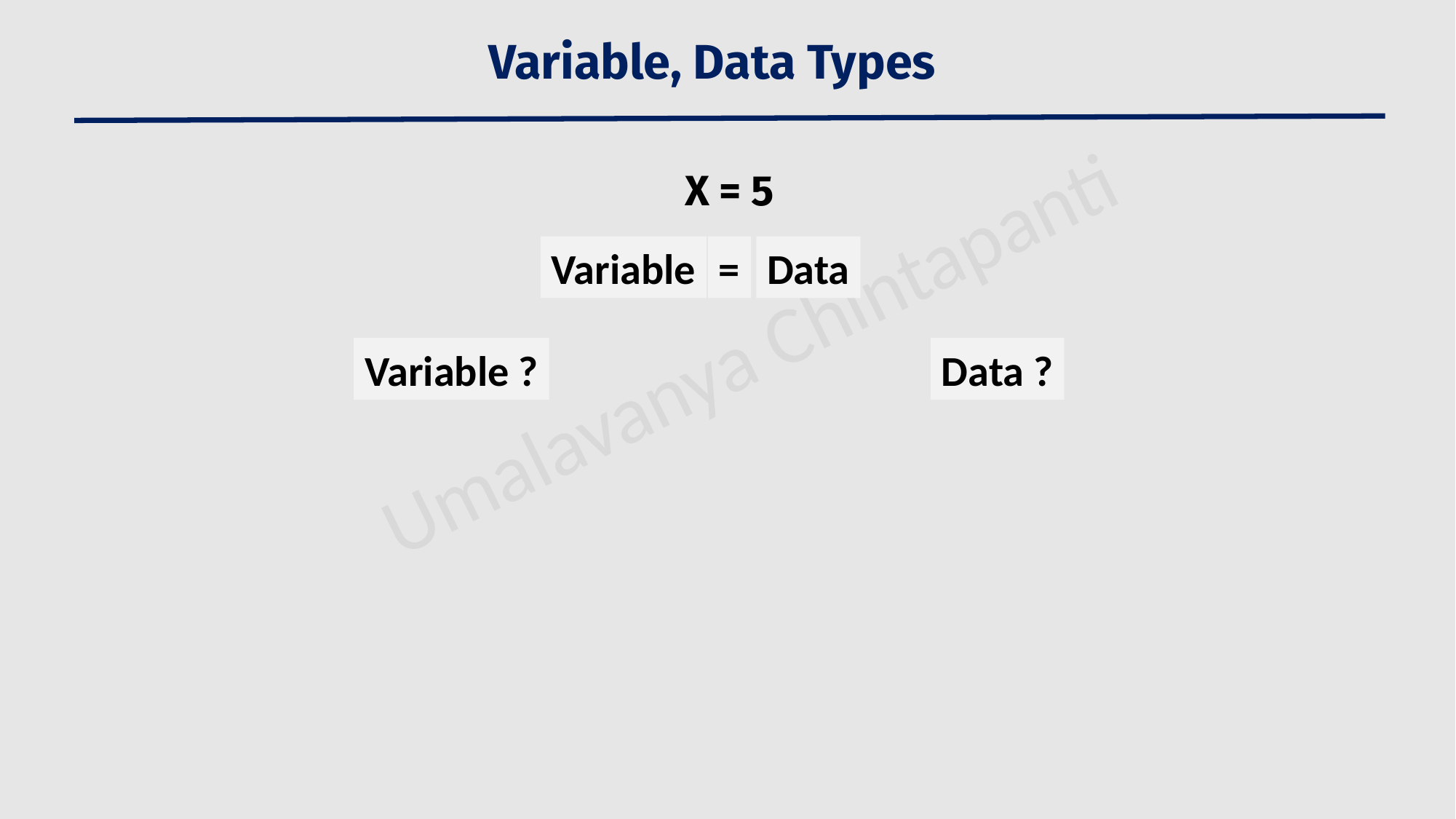

Variable, Data Types
X = 5
Variable
=
Data
Variable ?
Data ?